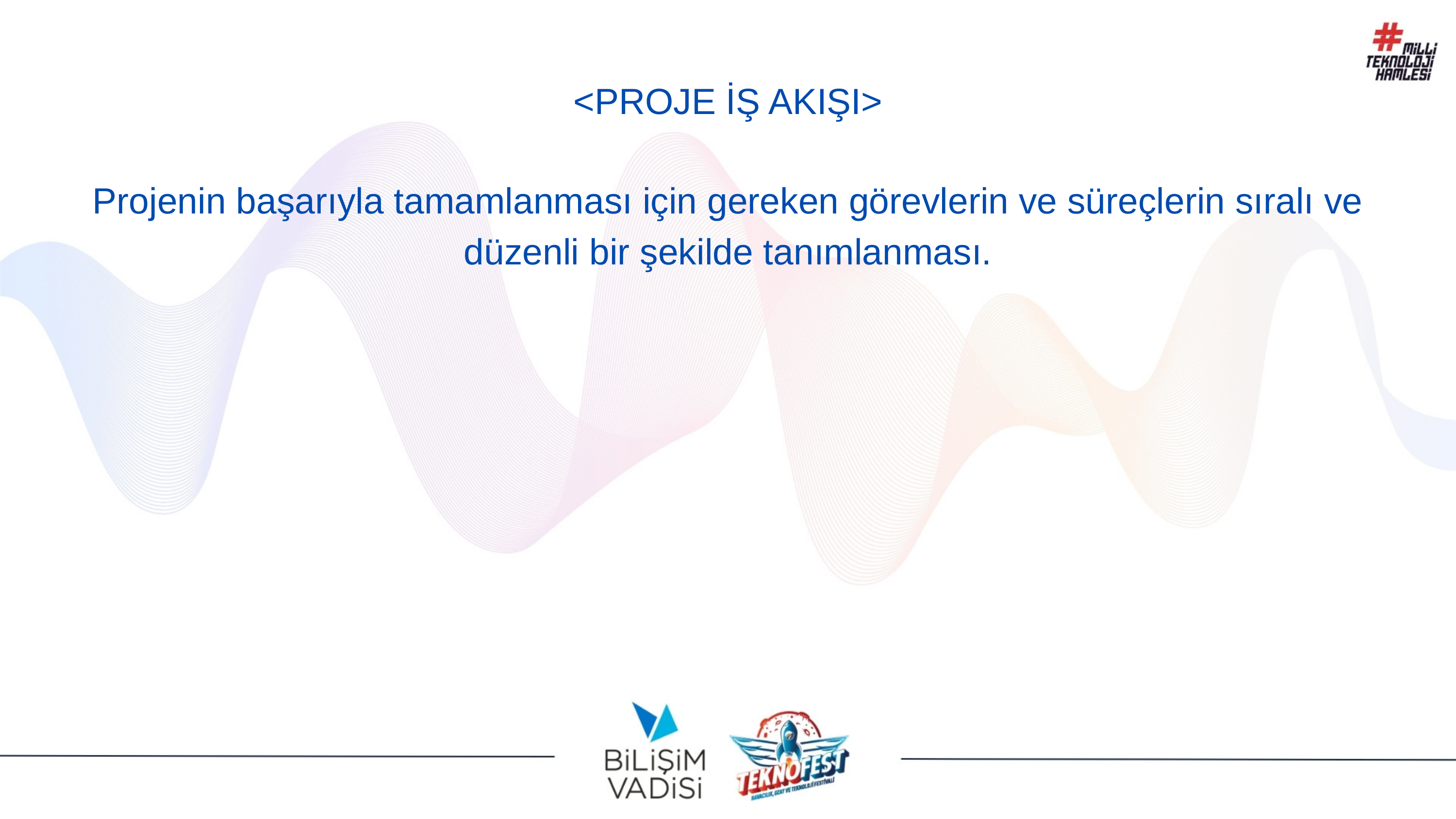

<PROJE İŞ AKIŞI>
Projenin başarıyla tamamlanması için gereken görevlerin ve süreçlerin sıralı ve düzenli bir şekilde tanımlanması.